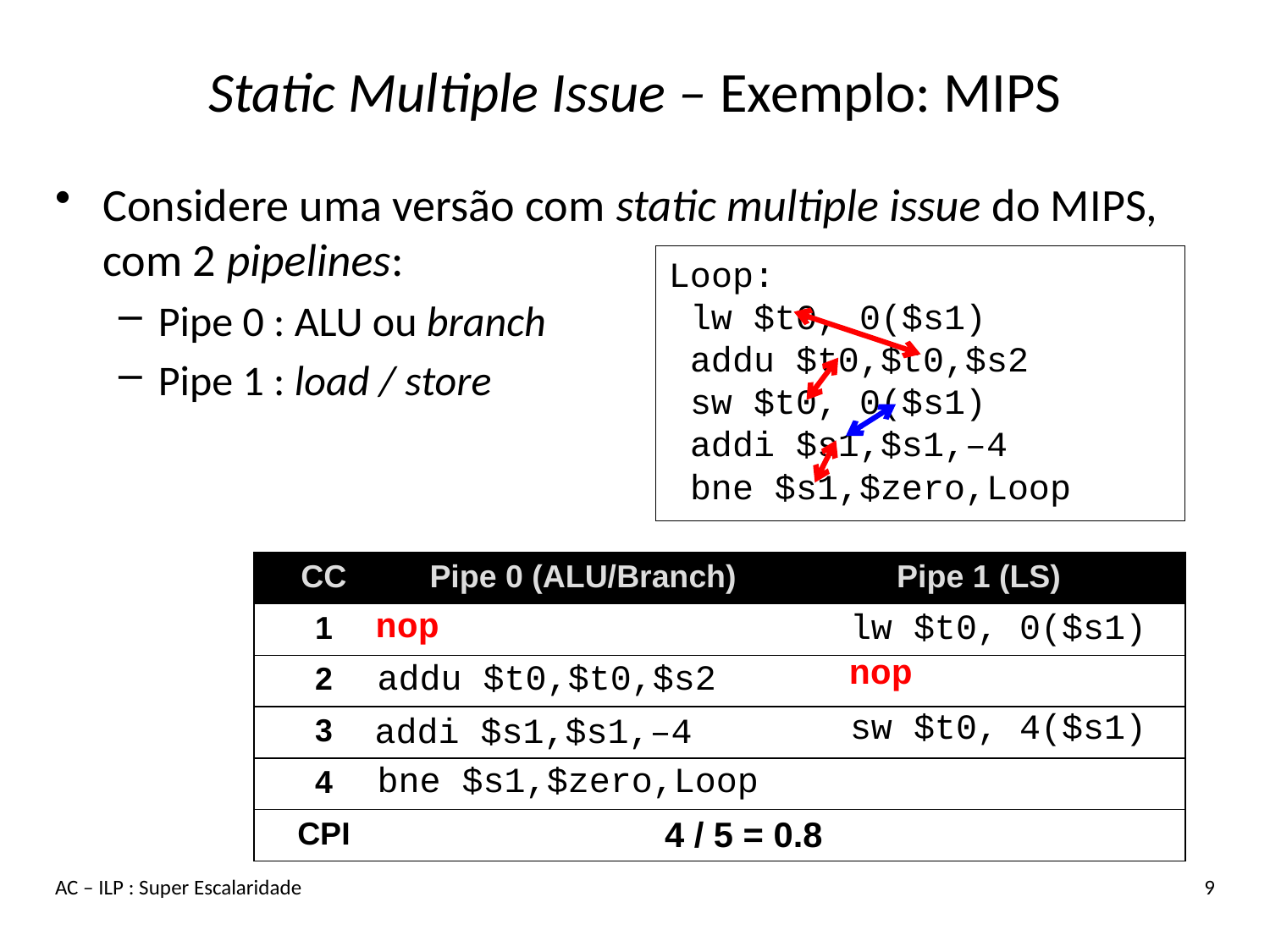

# Static Multiple Issue – Exemplo: MIPS
Considere uma versão com static multiple issue do MIPS, com 2 pipelines:
Pipe 0 : ALU ou branch
Pipe 1 : load / store
Loop:
 lw $t0, 0($s1)
 addu $t0,$t0,$s2
 sw $t0, 0($s1)
 addi $s1,$s1,–4
 bne $s1,$zero,Loop
| CC | Pipe 0 (ALU/Branch) | Pipe 1 (LS) |
| --- | --- | --- |
| 1 |  |  |
| 2 |  |  |
| 3 |  |  |
| 4 |  |  |
| CPI |  |  |
nop
lw $t0, 0($s1)
nop
addu $t0,$t0,$s2
sw $t0, 4($s1)
addi $s1,$s1,–4
bne $s1,$zero,Loop
4 / 5 = 0.8
AC – ILP : Super Escalaridade
9